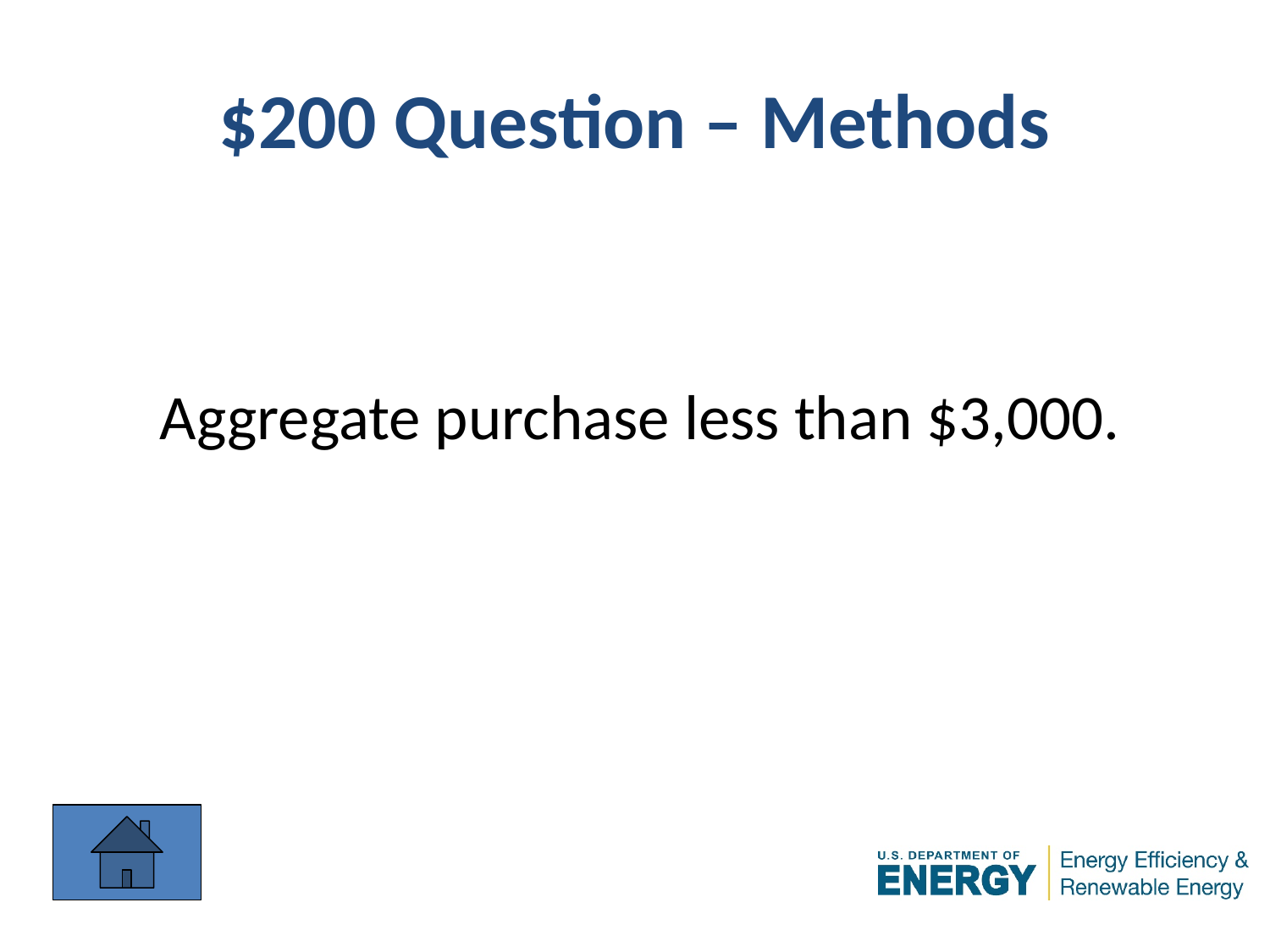

# $200 Question – Methods
Aggregate purchase less than $3,000.